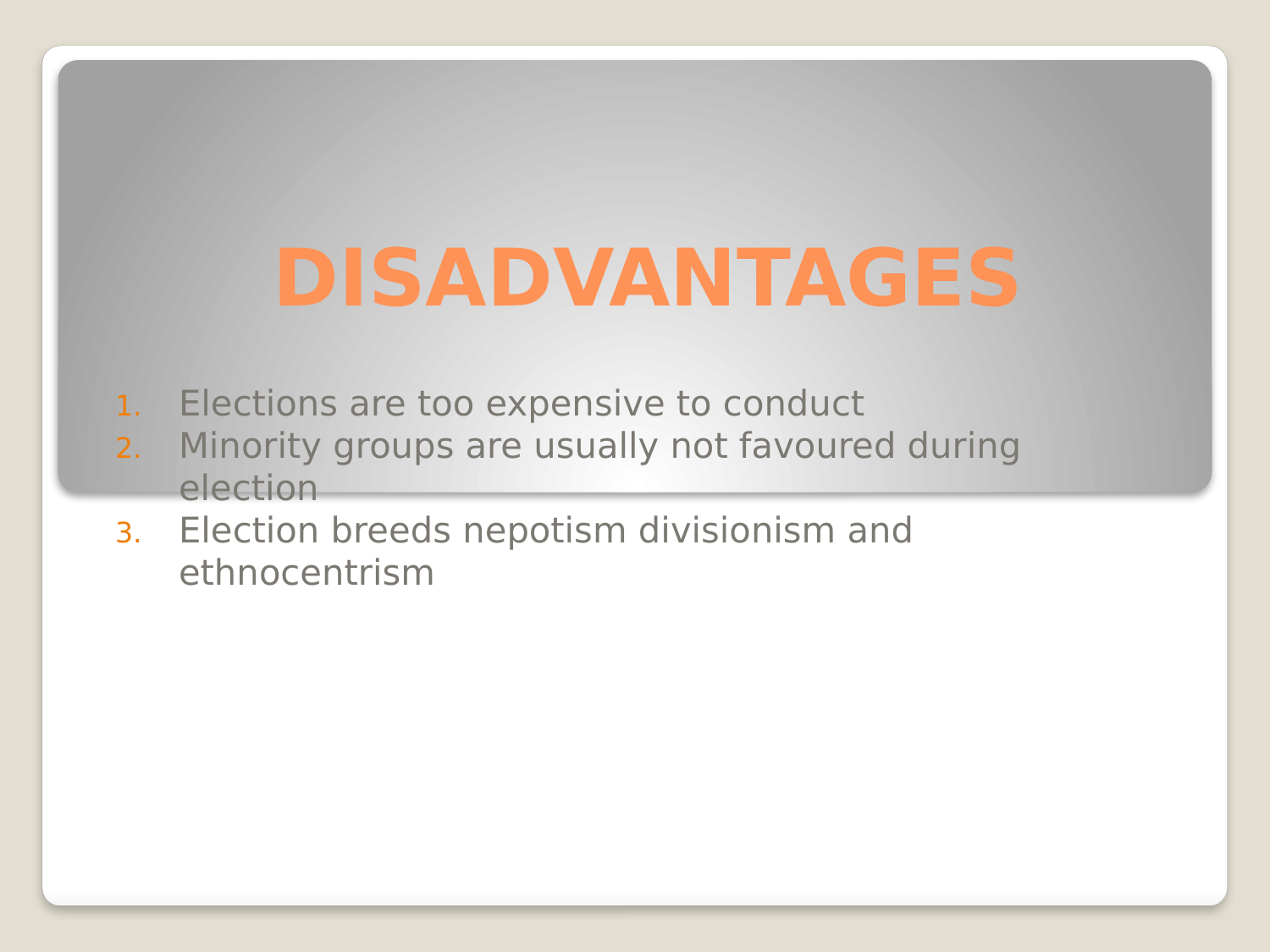

# DISADVANTAGES
Elections are too expensive to conduct
Minority groups are usually not favoured during election
Election breeds nepotism divisionism and ethnocentrism